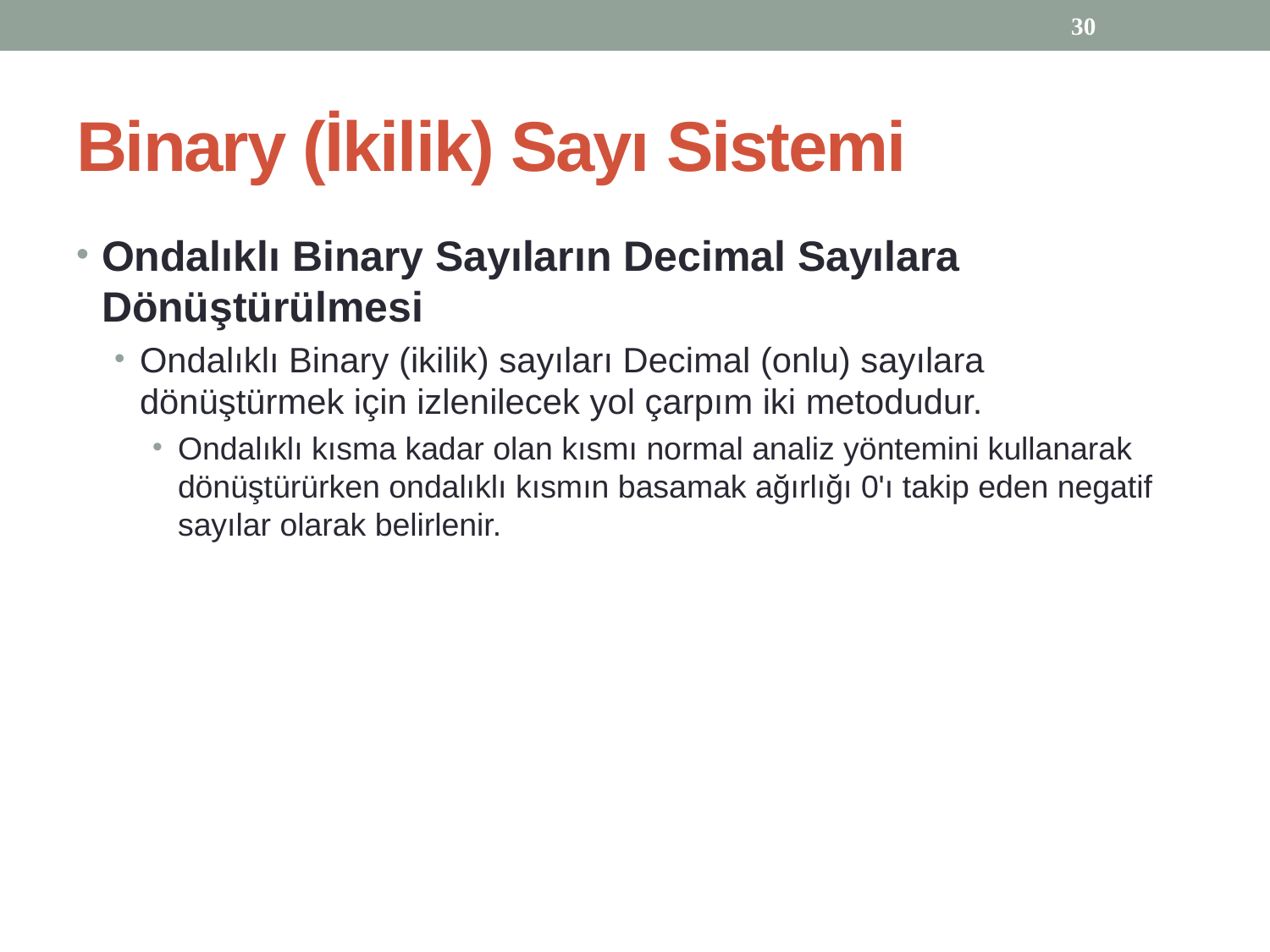

30
# Binary (İkilik) Sayı Sistemi
Ondalıklı Binary Sayıların Decimal Sayılara Dönüştürülmesi
Ondalıklı Binary (ikilik) sayıları Decimal (onlu) sayılara dönüştürmek için izlenilecek yol çarpım iki metodudur.
Ondalıklı kısma kadar olan kısmı normal analiz yöntemini kullanarak dönüştürürken ondalıklı kısmın basamak ağırlığı 0'ı takip eden negatif sayılar olarak belirlenir.